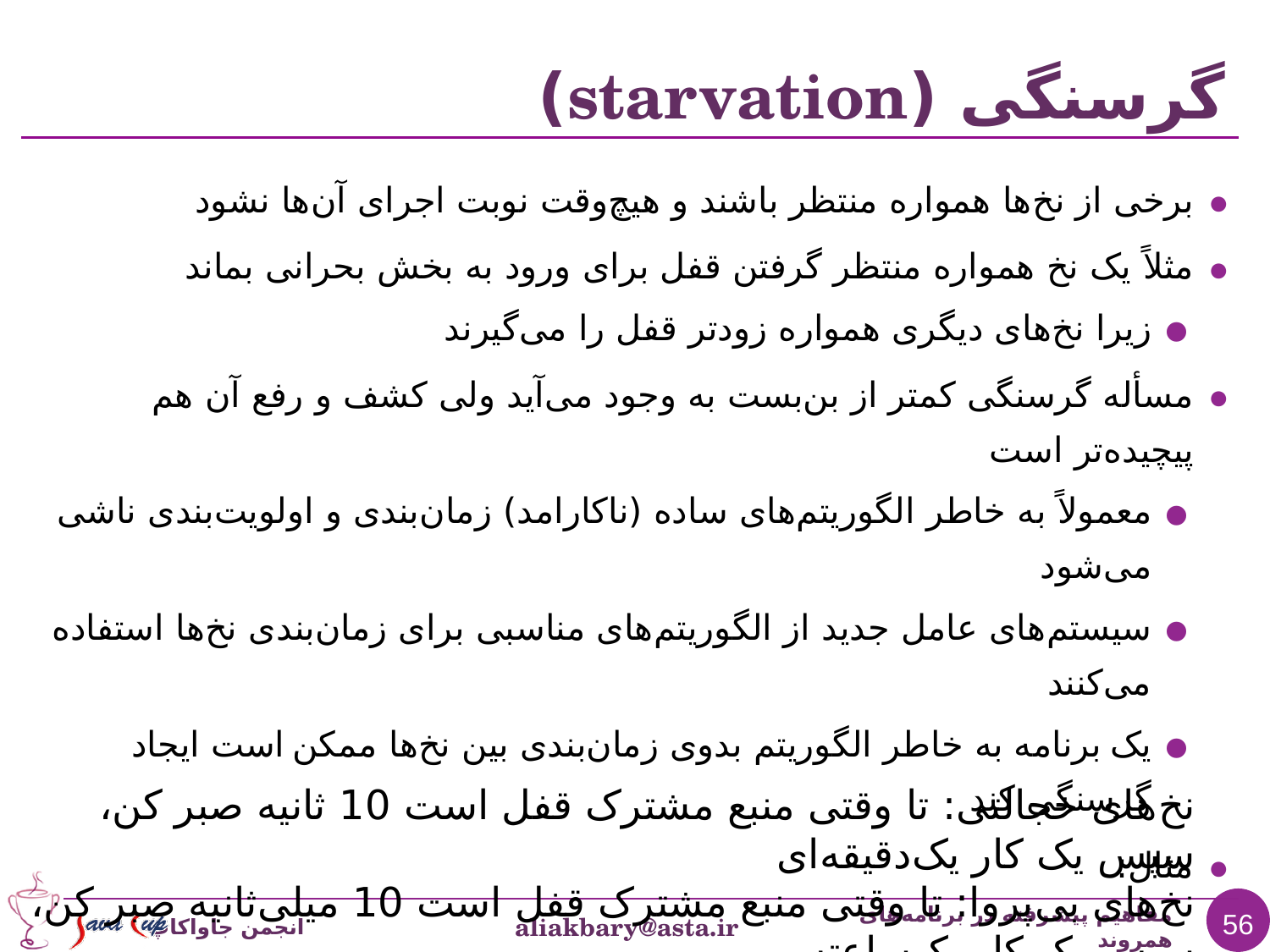

# گرسنگی (starvation)
برخی از نخ‌ها همواره منتظر باشند و هیچ‌وقت نوبت اجرای آن‌ها نشود
مثلاً یک نخ همواره منتظر گرفتن قفل برای ورود به بخش بحرانی بماند
زیرا نخ‌های دیگری همواره زودتر قفل را می‌گیرند
مسأله گرسنگی کمتر از بن‌بست به وجود می‌آید ولی کشف و رفع آن هم پیچیده‌تر است
معمولاً به خاطر الگوریتم‌های ساده (ناکارامد) زمان‌بندی و اولویت‌بندی ناشی می‌شود
سیستم‌های عامل جدید از الگوریتم‌های مناسبی برای زمان‌بندی نخ‌ها استفاده می‌کنند
یک برنامه به خاطر الگوریتم بدوی زمان‌بندی بین نخ‌ها ممکن است ایجاد گرسنگی کند
مثال:

نخ‌های خجالتی: تا وقتی منبع مشترک قفل است 10 ثانیه صبر کن، سپس یک کار یک‌دقیقه‌ای
نخ‌های بی‌پروا: تا وقتی منبع مشترک قفل است 10 میلی‌ثانیه صبر کن، سپس یک کار یک‌ساعته